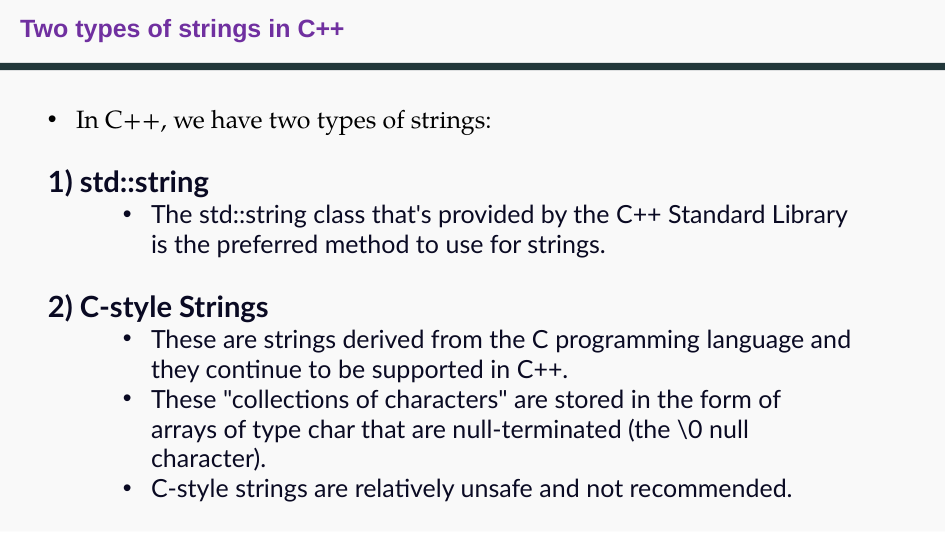

# Two types of strings in C++
In C++, we have two types of strings:

1) std::string
The std::string class that's provided by the C++ Standard Library is the preferred method to use for strings.

2) C-style Strings
These are strings derived from the C programming language and they continue to be supported in C++.
These "collections of characters" are stored in the form of arrays of type char that are null-terminated (the \0 null character).
C-style strings are relatively unsafe and not recommended.